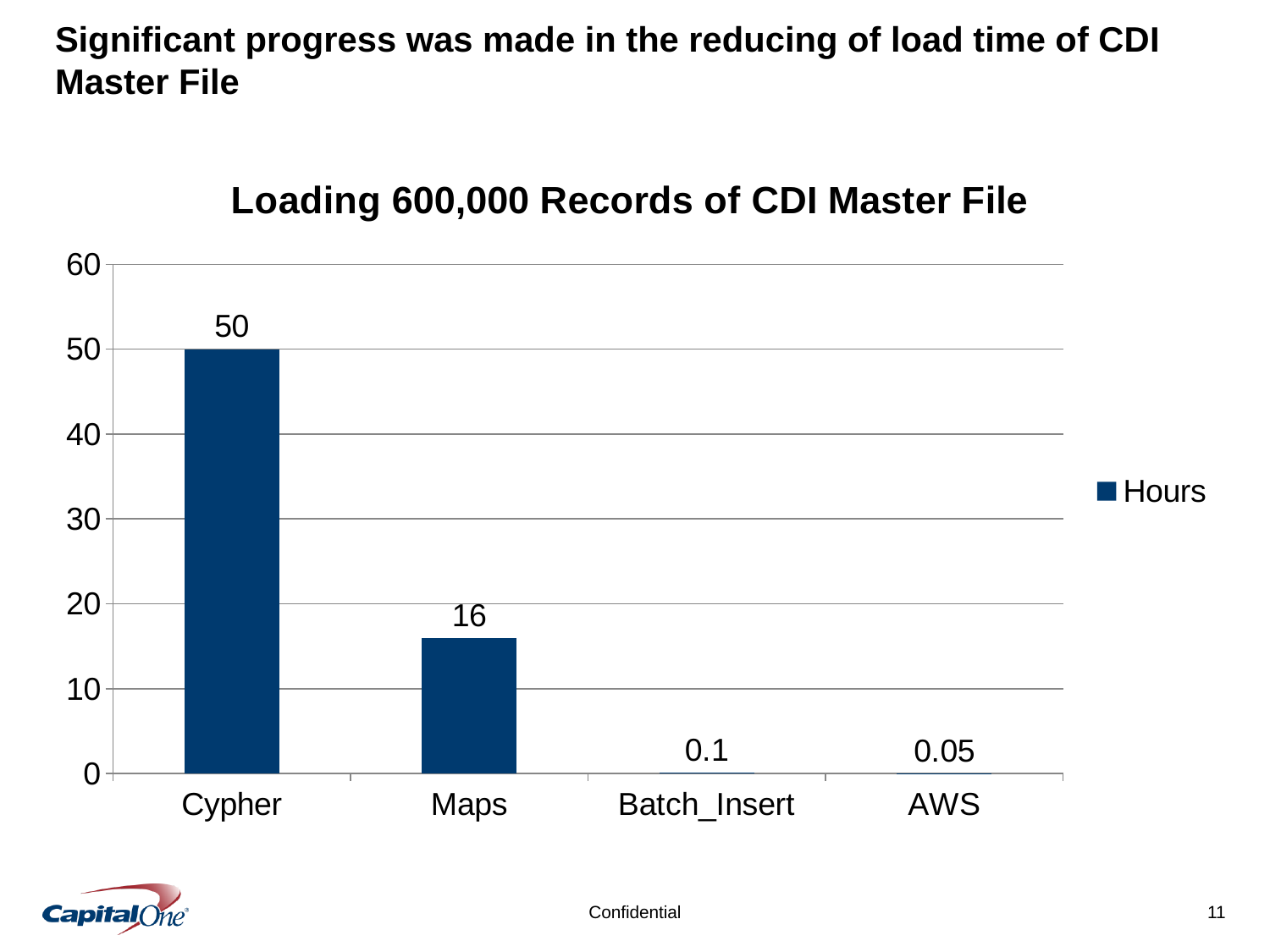

# Significant progress was made in the reducing of load time of CDI Master File

### Chart: Loading 600,000 Records of CDI Master File

| Category | Hours |
|---|---|
| Cypher | 50.0 |
| Maps | 16.0 |
| Batch_Insert | 0.1 |
| AWS | 0.05 |